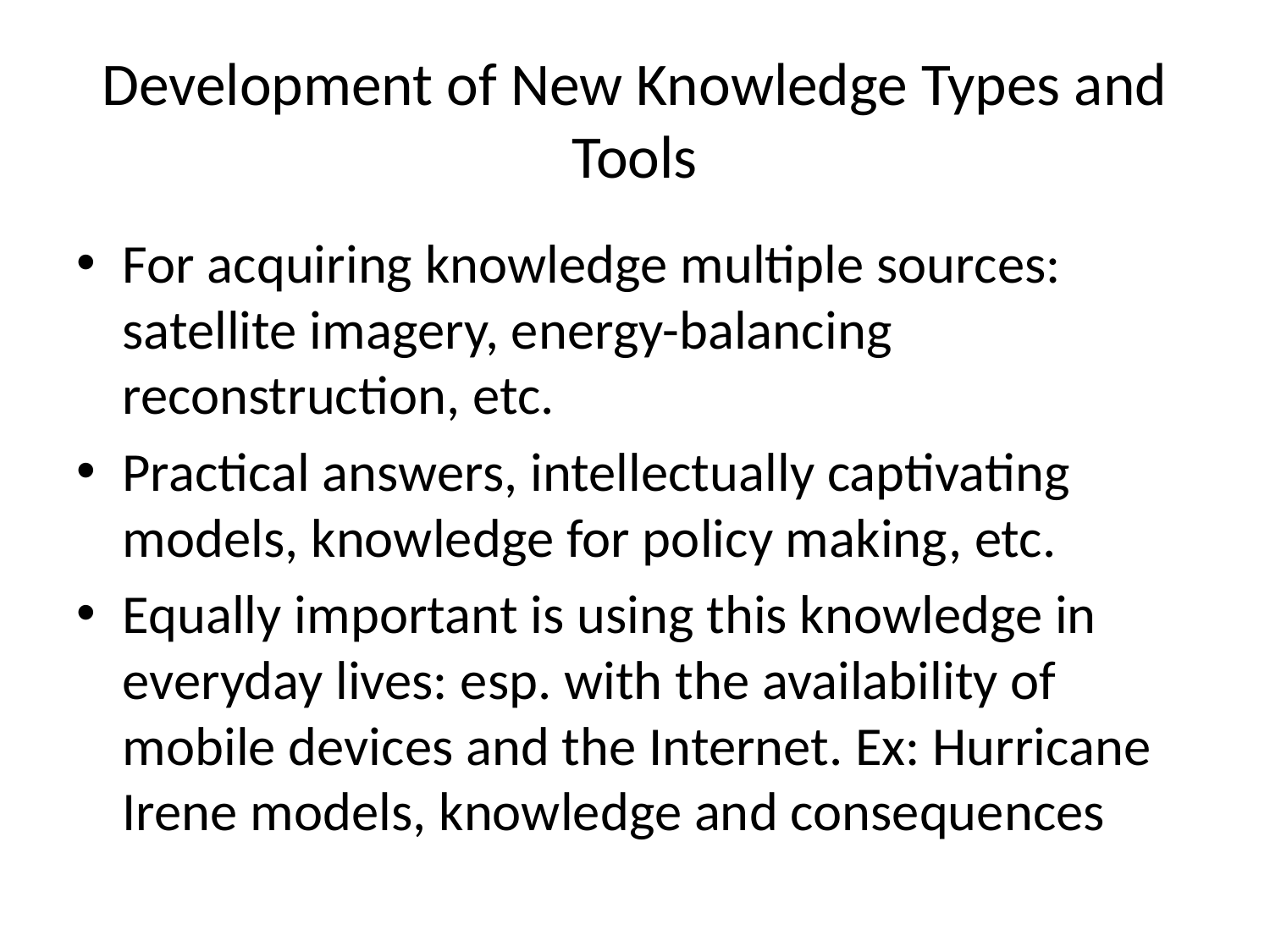

# Development of New Knowledge Types and Tools
For acquiring knowledge multiple sources: satellite imagery, energy-balancing reconstruction, etc.
Practical answers, intellectually captivating models, knowledge for policy making, etc.
Equally important is using this knowledge in everyday lives: esp. with the availability of mobile devices and the Internet. Ex: Hurricane Irene models, knowledge and consequences